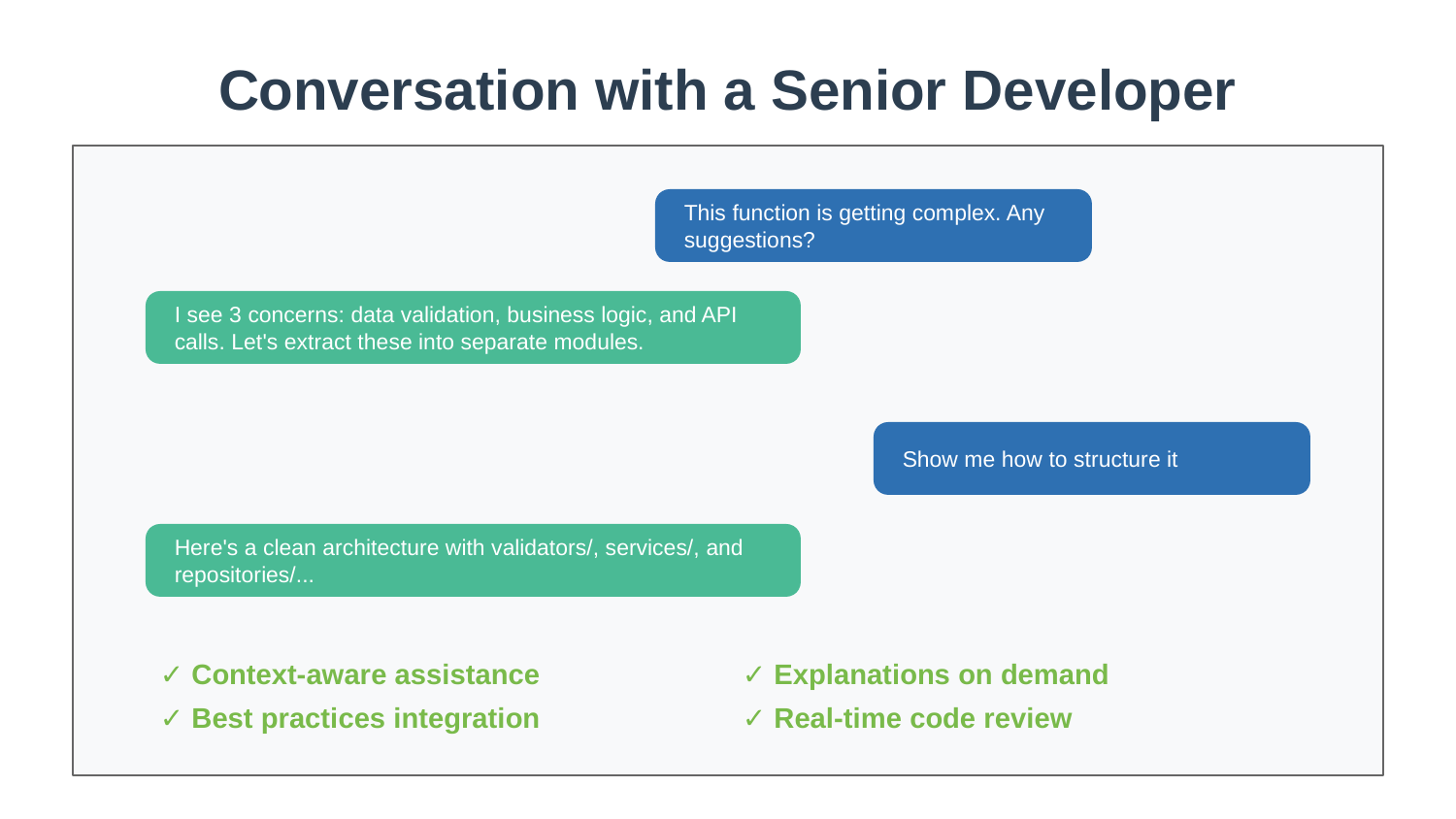

Conversation with a Senior Developer

This function is getting complex. Any suggestions?

I see 3 concerns: data validation, business logic, and API calls. Let's extract these into separate modules.

Show me how to structure it

Here's a clean architecture with validators/, services/, and repositories/...
✓ Context-aware assistance
✓ Explanations on demand
✓ Best practices integration
✓ Real-time code review